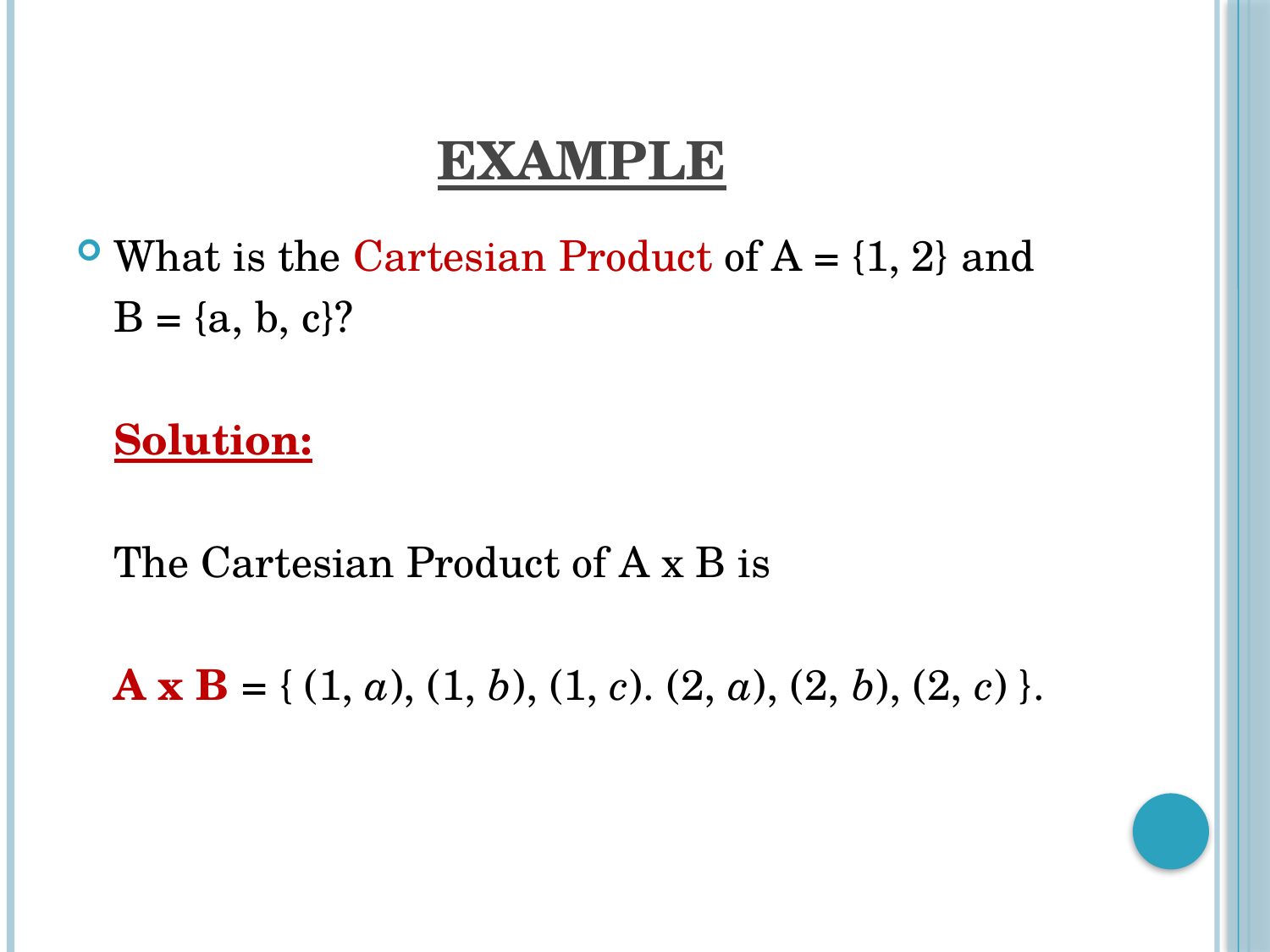

# EXAMPLE
What is the Cartesian Product of A = {1, 2} and
	B = {a, b, c}?

	Solution:

	The Cartesian Product of A x B is

	A x B = { (1, a), (1, b), (1, c). (2, a), (2, b), (2, c) }.